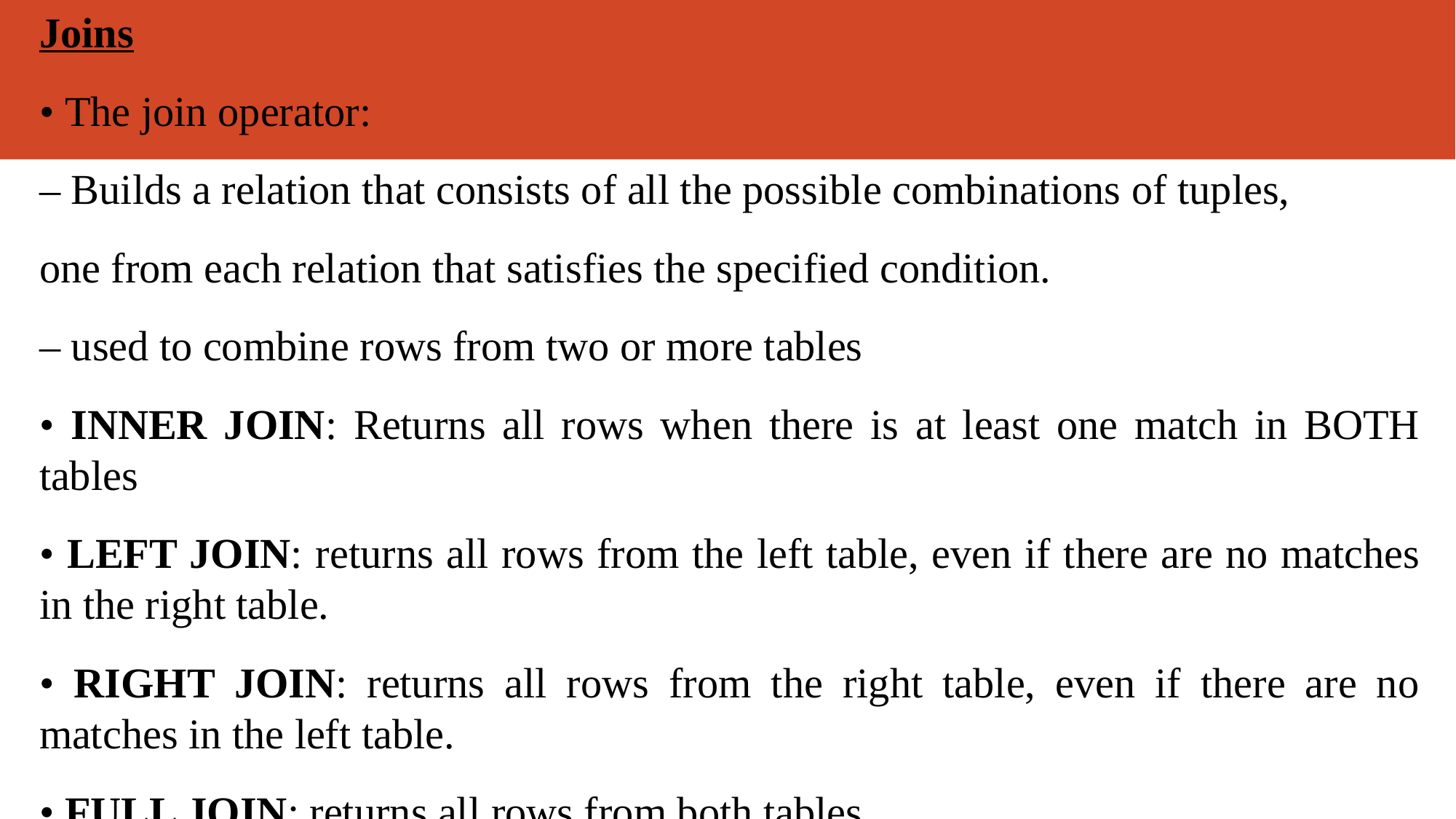

Joins
• The join operator:
– Builds a relation that consists of all the possible combinations of tuples,
one from each relation that satisfies the specified condition.
– used to combine rows from two or more tables
• INNER JOIN: Returns all rows when there is at least one match in BOTH tables
• LEFT JOIN: returns all rows from the left table, even if there are no matches in the right table.
• RIGHT JOIN: returns all rows from the right table, even if there are no matches in the left table.
• FULL JOIN: returns all rows from both tables.